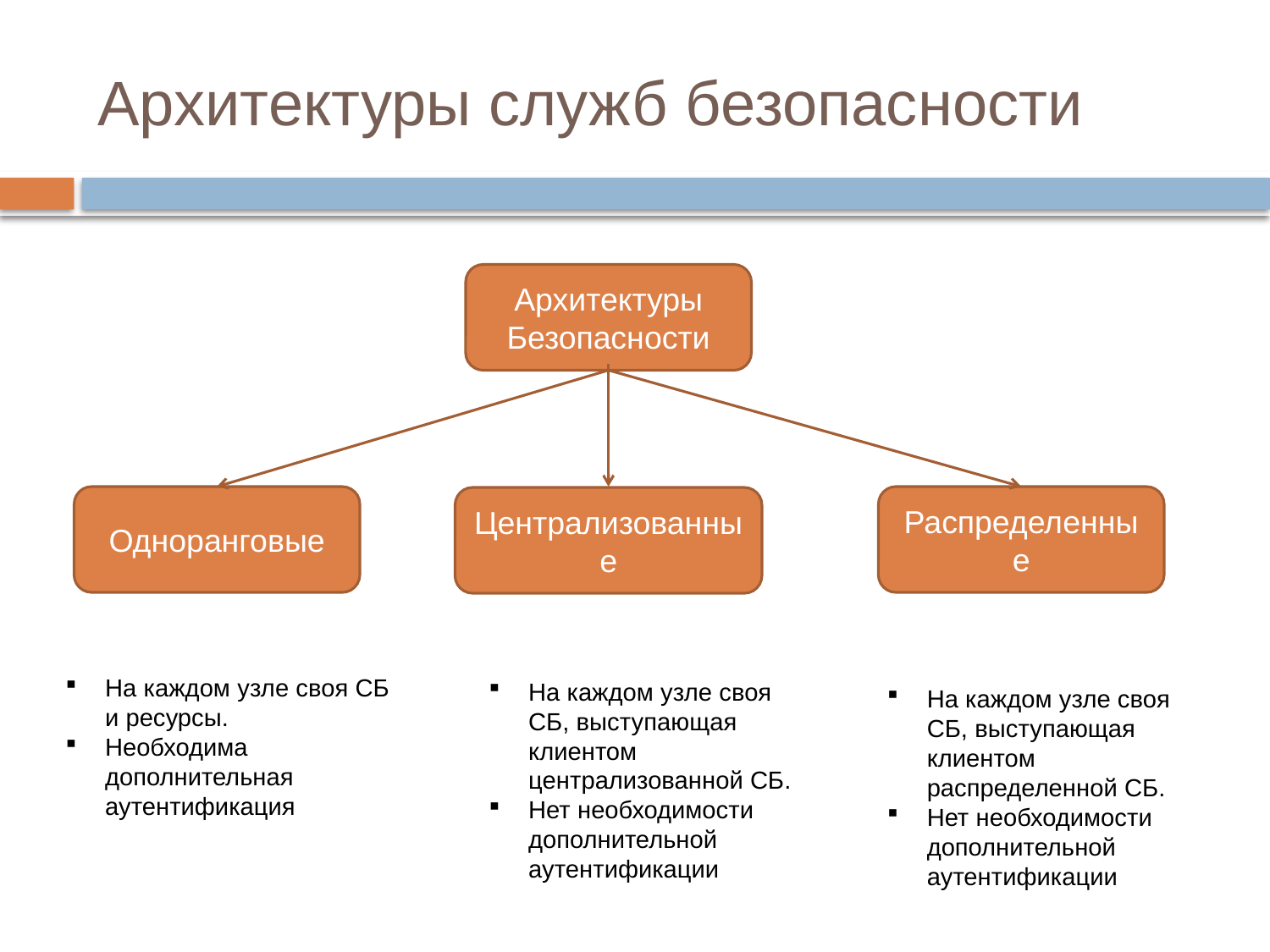

# Архитектуры служб безопасности
Архитектуры Безопасности
Одноранговые
Распределенные
Централизованные
На каждом узле своя СБ и ресурсы.
Необходима дополнительная аутентификация
На каждом узле своя СБ, выступающая клиентом централизованной СБ.
Нет необходимости дополнительной аутентификации
На каждом узле своя СБ, выступающая клиентом распределенной СБ.
Нет необходимости дополнительной аутентификации